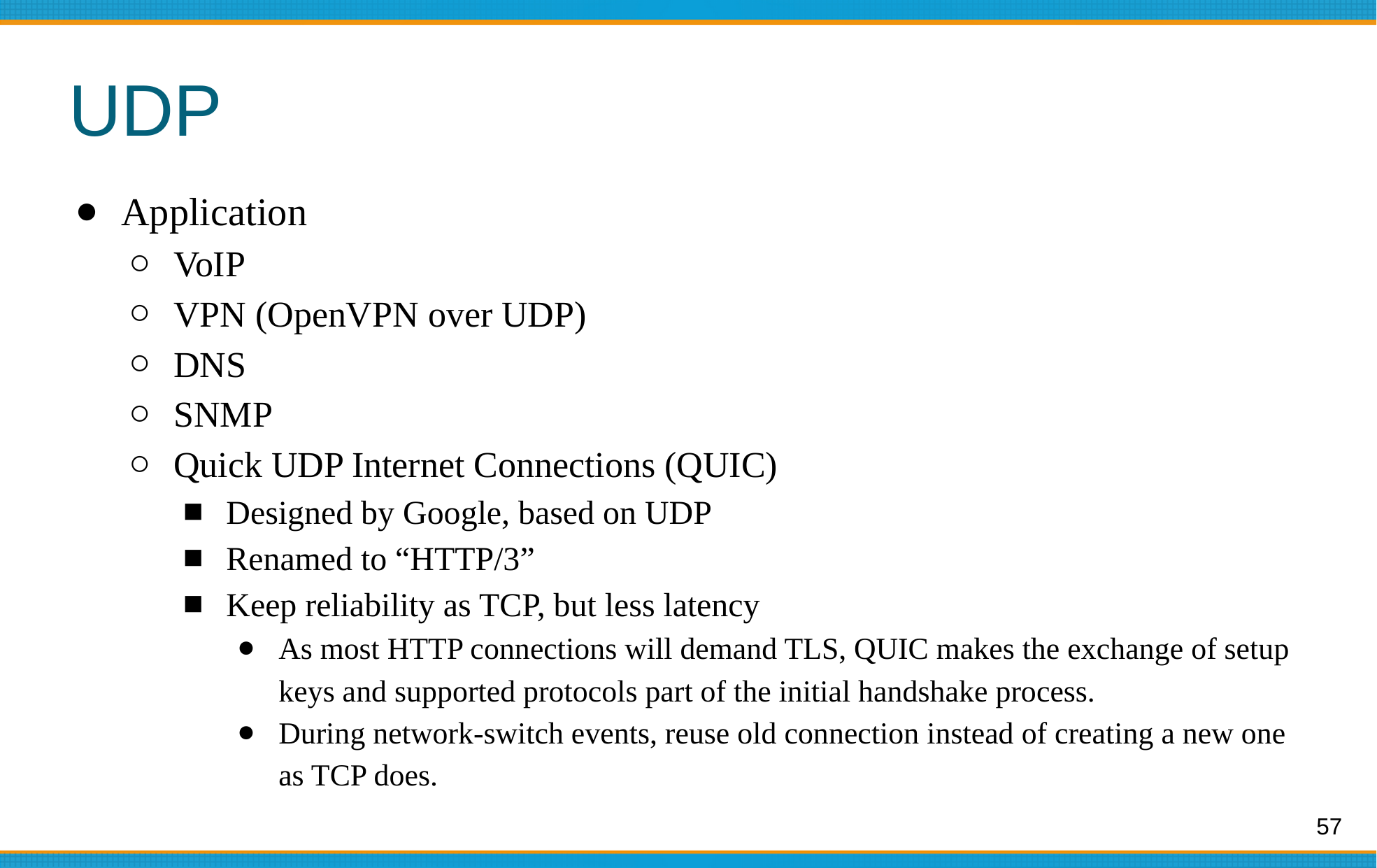

# UDP
Application
VoIP
VPN (OpenVPN over UDP)
DNS
SNMP
Quick UDP Internet Connections (QUIC)
Designed by Google, based on UDP
Renamed to “HTTP/3”
Keep reliability as TCP, but less latency
As most HTTP connections will demand TLS, QUIC makes the exchange of setup keys and supported protocols part of the initial handshake process.
During network-switch events, reuse old connection instead of creating a new one as TCP does.
57